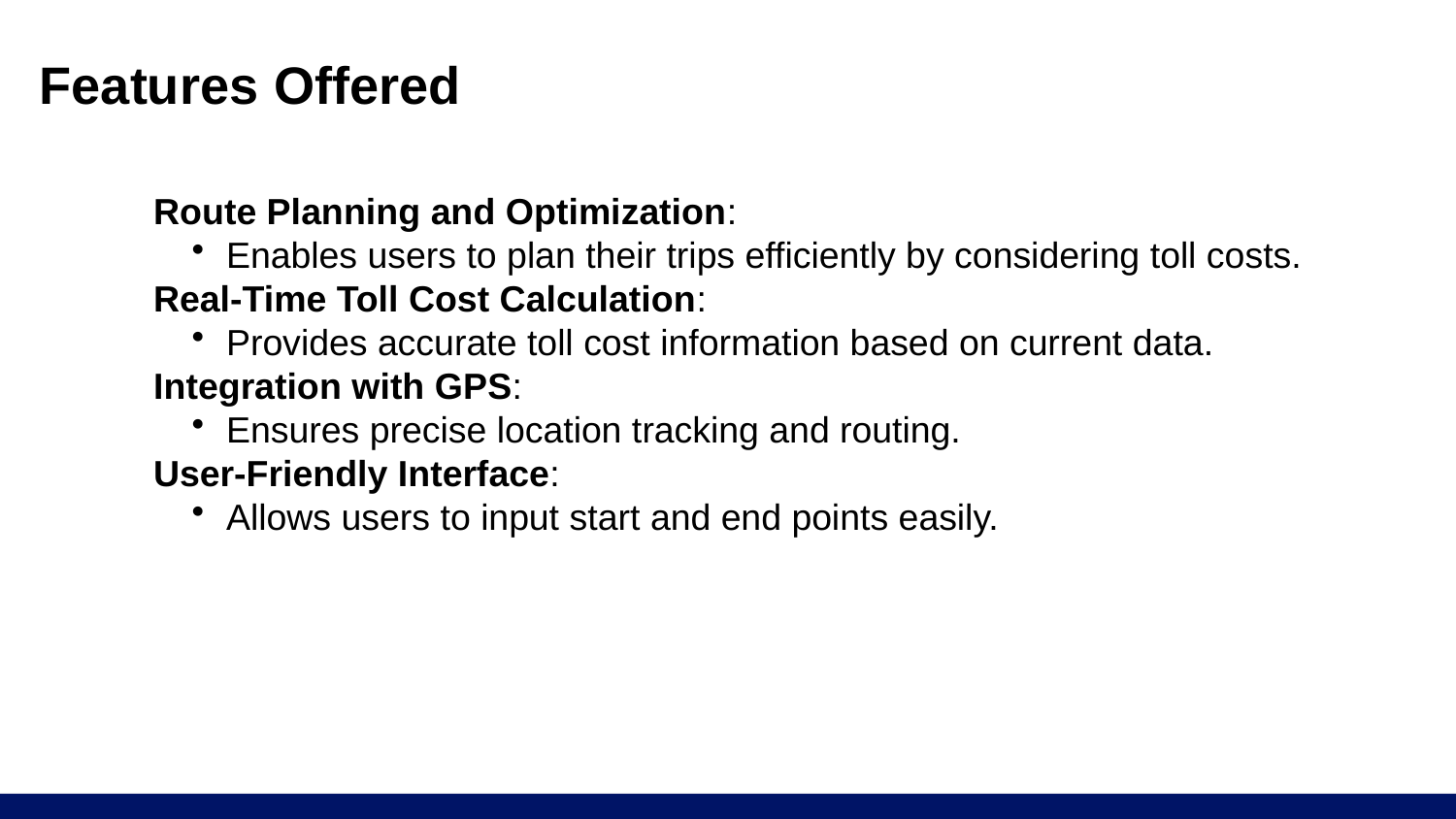

# Features Offered
Route Planning and Optimization:
Enables users to plan their trips efficiently by considering toll costs.
Real-Time Toll Cost Calculation:
Provides accurate toll cost information based on current data.
Integration with GPS:
Ensures precise location tracking and routing.
User-Friendly Interface:
Allows users to input start and end points easily.